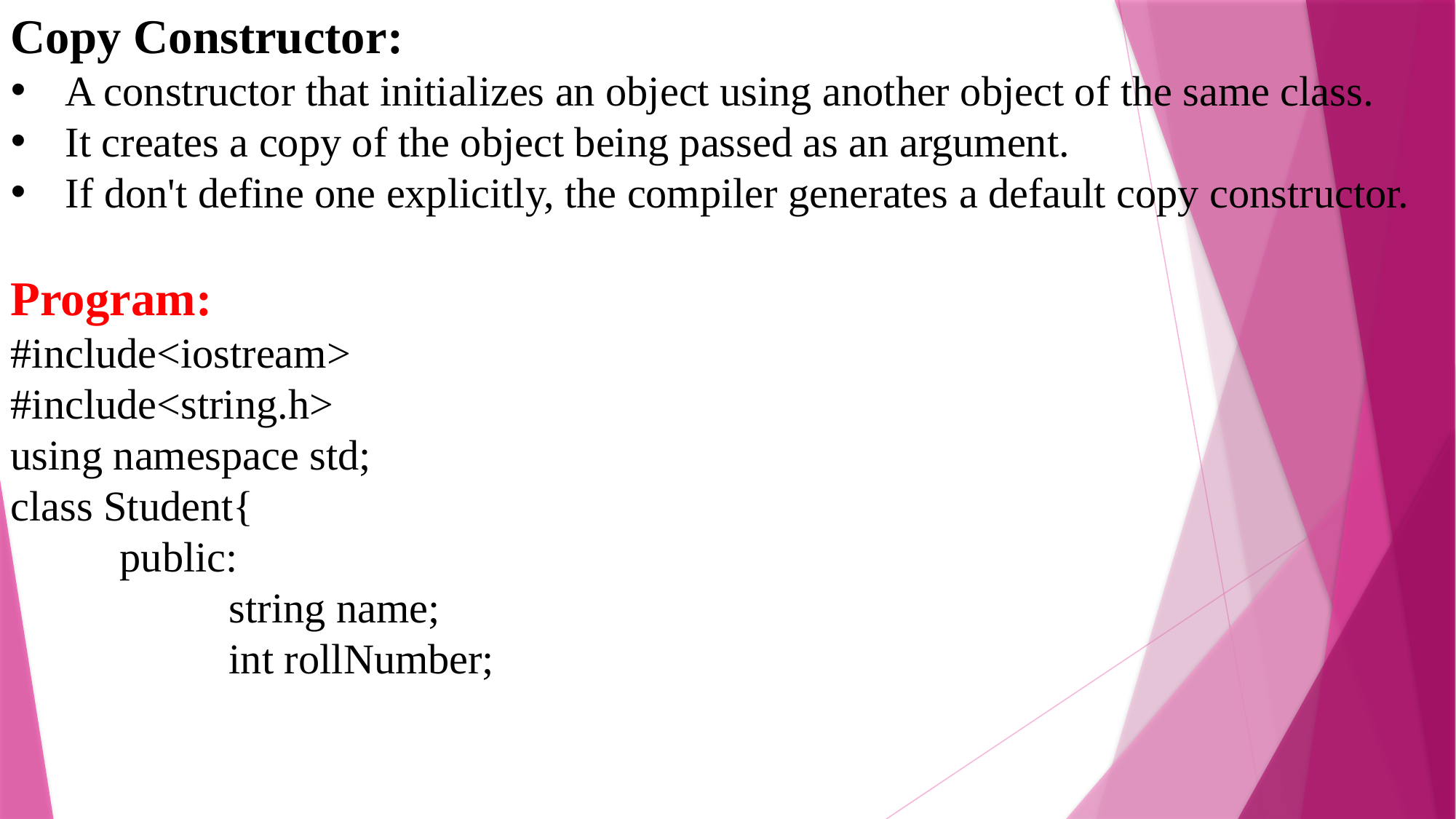

Copy Constructor:
A constructor that initializes an object using another object of the same class.
It creates a copy of the object being passed as an argument.
If don't define one explicitly, the compiler generates a default copy constructor.

Program:
#include<iostream>
#include<string.h>
using namespace std;
class Student{
	public:
		string name;
		int rollNumber;